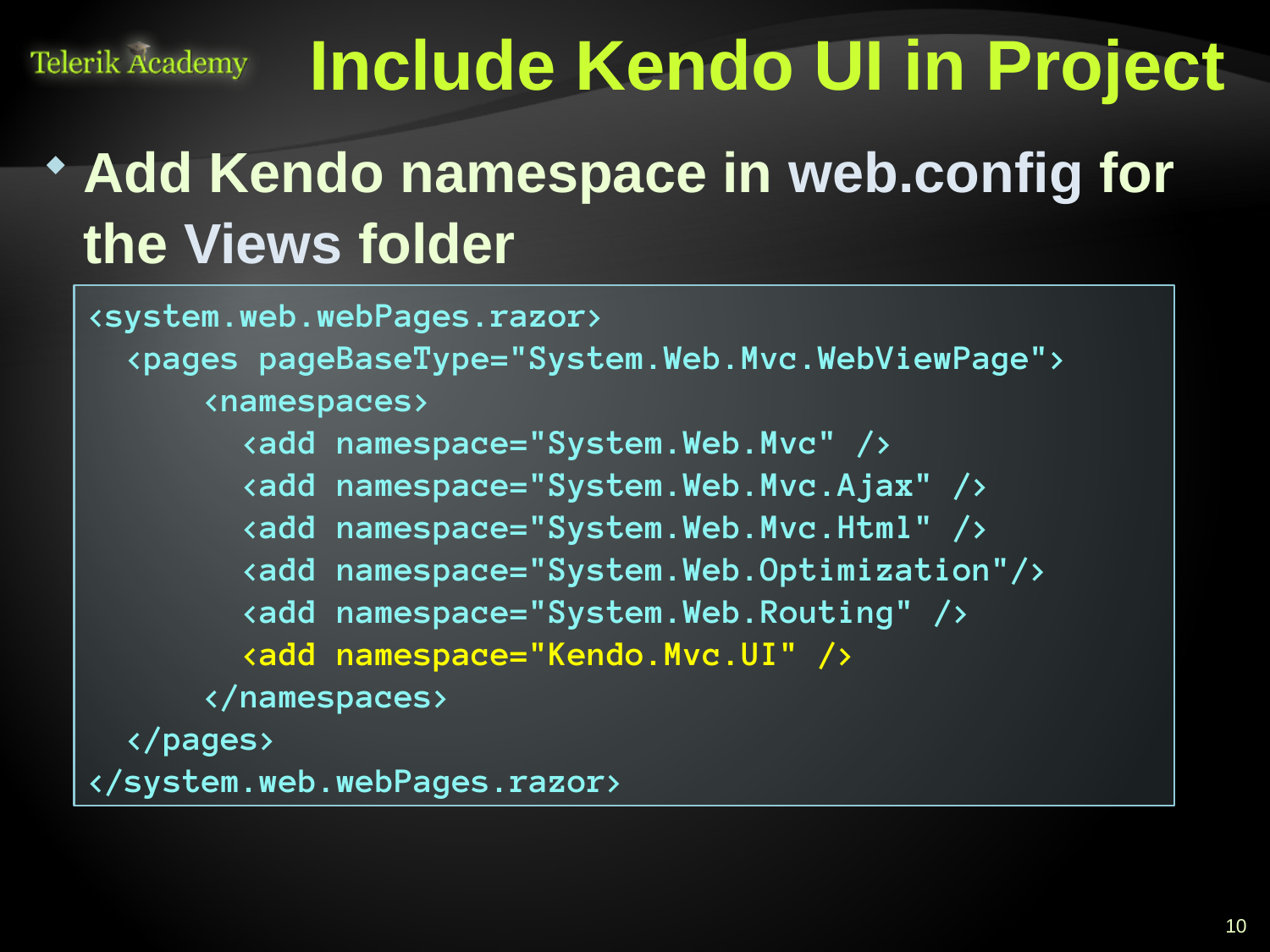

# Include Kendo UI in Project
Add Kendo namespace in web.config for the Views folder

<system.web.webPages.razor>
  <pages pageBaseType="System.Web.Mvc.WebViewPage">
      <namespaces>
        <add namespace="System.Web.Mvc" />
        <add namespace="System.Web.Mvc.Ajax" />
        <add namespace="System.Web.Mvc.Html" />
        <add namespace="System.Web.Optimization"/>
        <add namespace="System.Web.Routing" />
        <add namespace="Kendo.Mvc.UI" />
      </namespaces>
  </pages>
</system.web.webPages.razor>
10